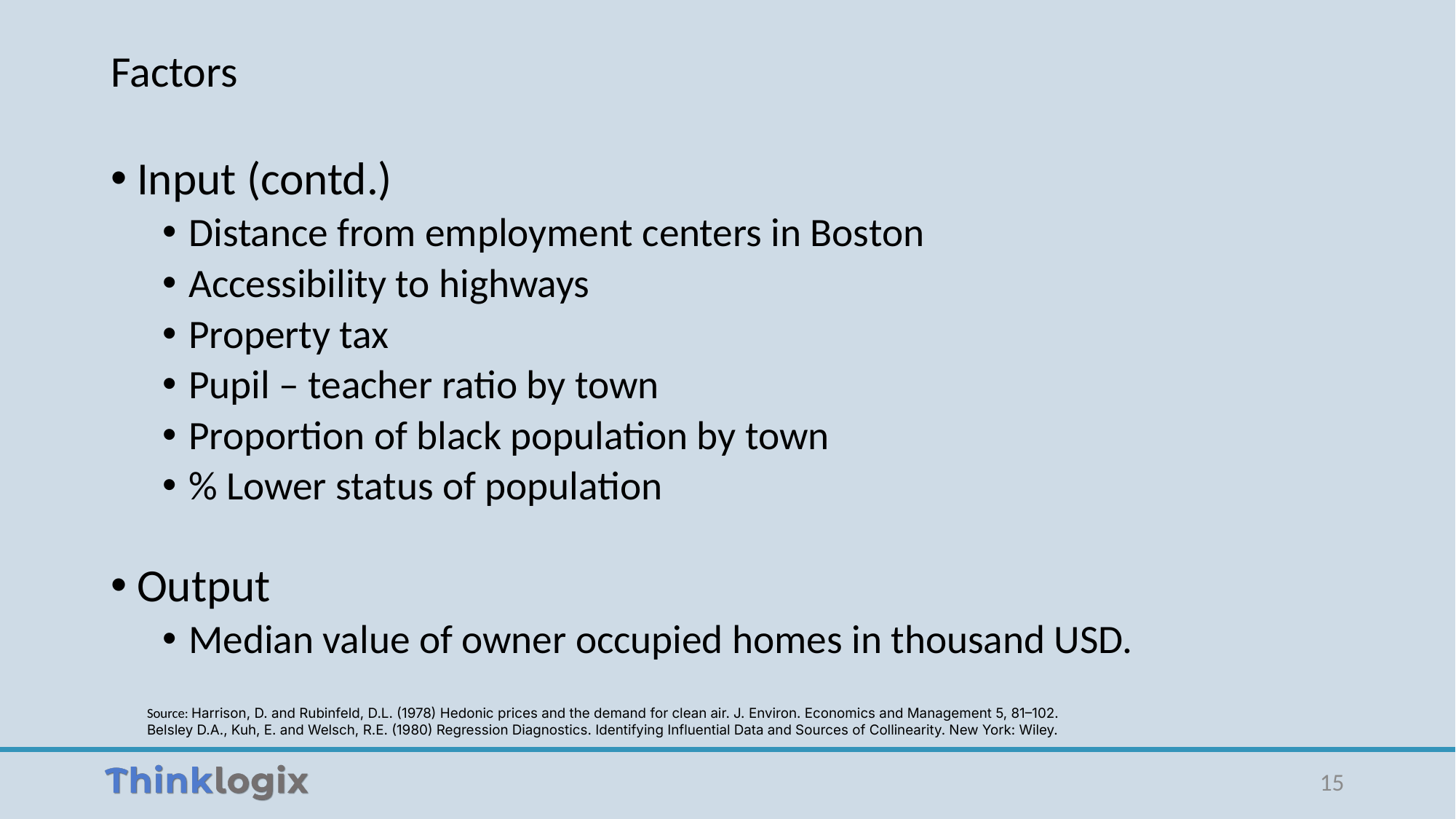

# Factors
Input (contd.)
Distance from employment centers in Boston
Accessibility to highways
Property tax
Pupil – teacher ratio by town
Proportion of black population by town
% Lower status of population

Output
Median value of owner occupied homes in thousand USD.

Source: Harrison, D. and Rubinfeld, D.L. (1978) Hedonic prices and the demand for clean air. J. Environ. Economics and Management 5, 81–102.
Belsley D.A., Kuh, E. and Welsch, R.E. (1980) Regression Diagnostics. Identifying Influential Data and Sources of Collinearity. New York: Wiley.

15